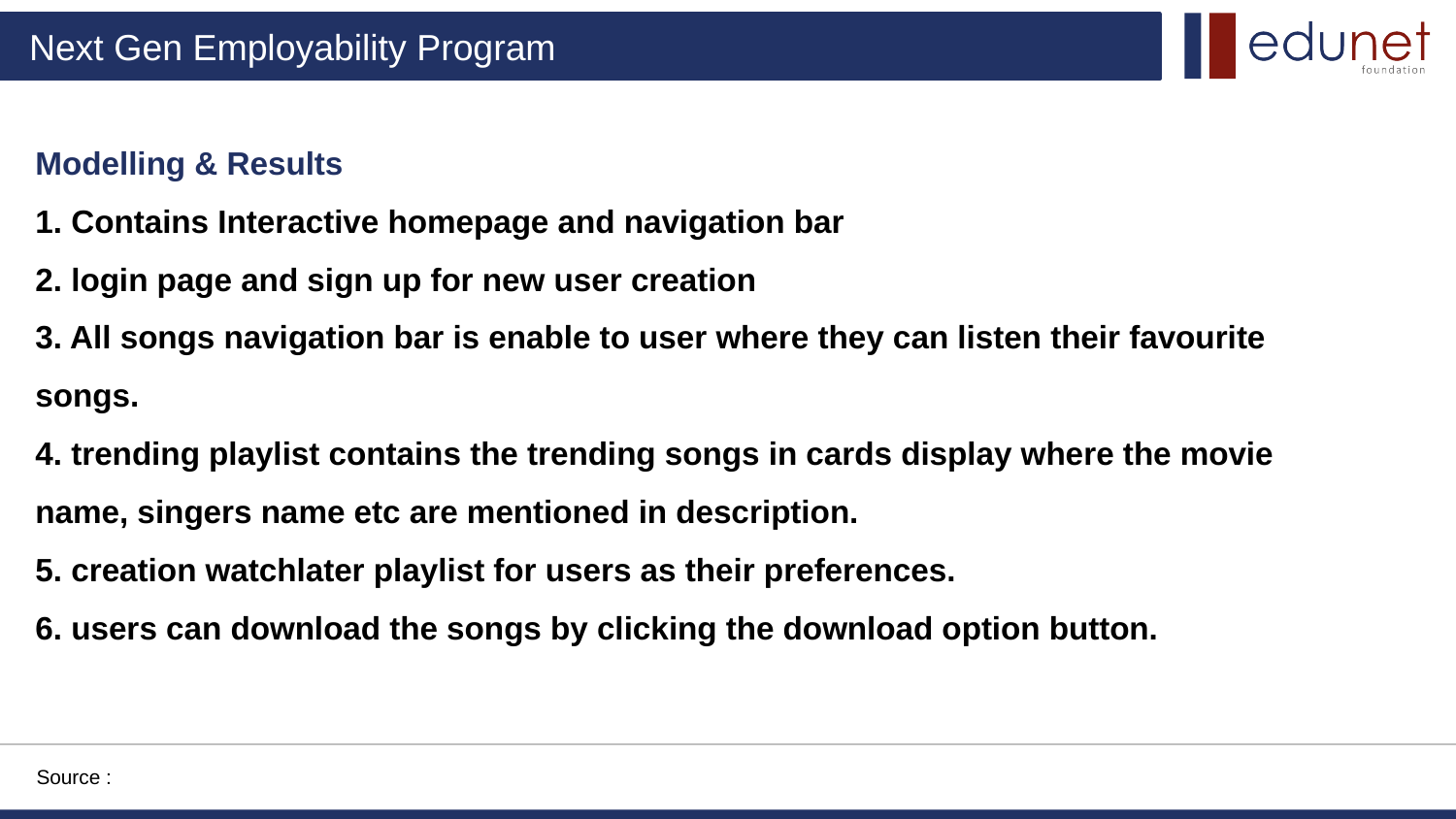

Modelling & Results
1. Contains Interactive homepage and navigation bar
2. login page and sign up for new user creation
3. All songs navigation bar is enable to user where they can listen their favourite songs.
4. trending playlist contains the trending songs in cards display where the movie         name, singers name etc are mentioned in description.
5. creation watchlater playlist for users as their preferences.
6. users can download the songs by clicking the download option button.
Source :